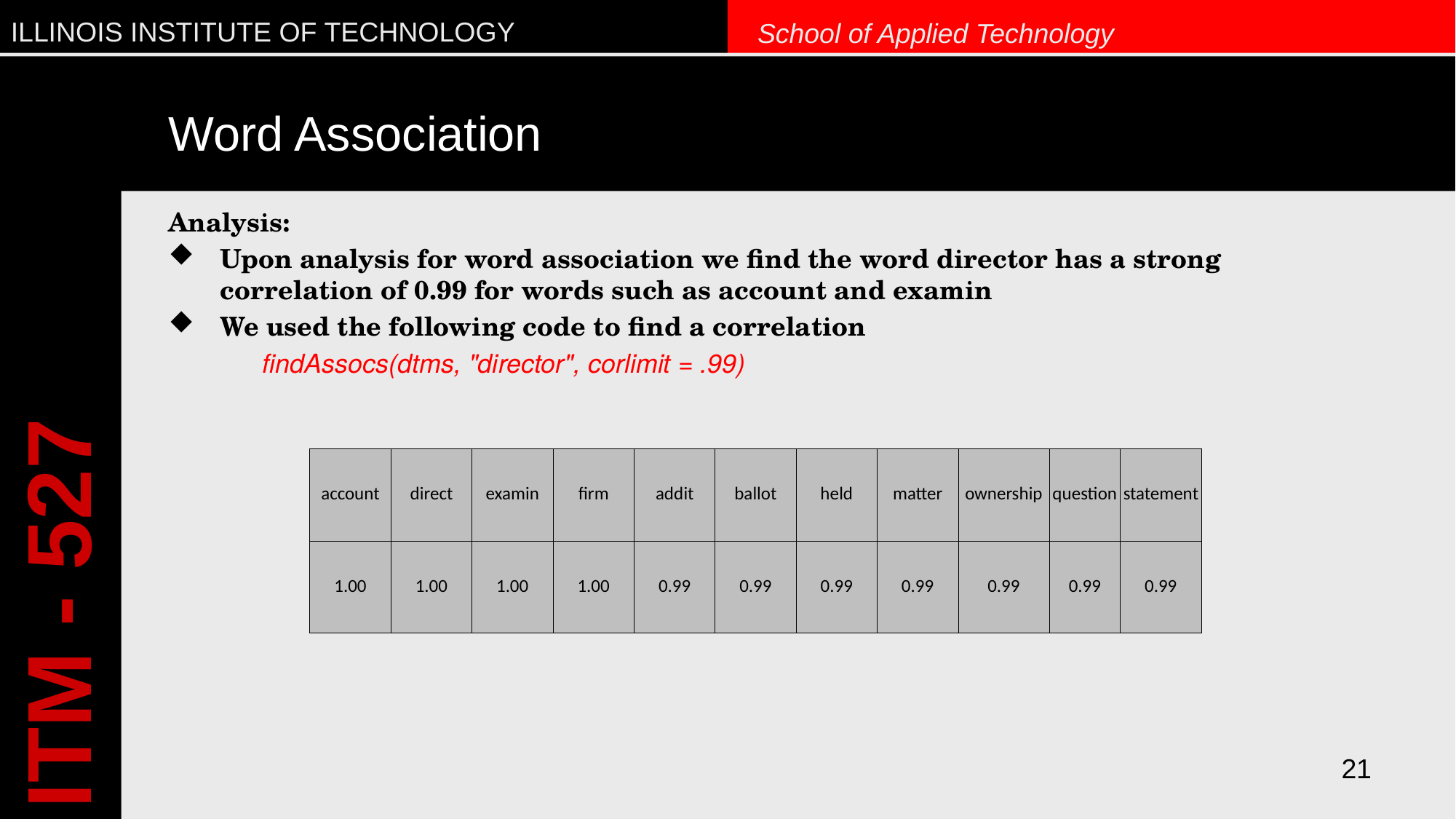

# Word Association
Analysis:
Upon analysis for word association we find the word director has a strong correlation of 0.99 for words such as account and examin
We used the following code to find a correlation
	findAssocs(dtms, "director", corlimit = .99)

| account | direct | examin | firm | addit | ballot | held | matter | ownership | question | statement |
| --- | --- | --- | --- | --- | --- | --- | --- | --- | --- | --- |
| 1.00 | 1.00 | 1.00 | 1.00 | 0.99 | 0.99 | 0.99 | 0.99 | 0.99 | 0.99 | 0.99 |
21